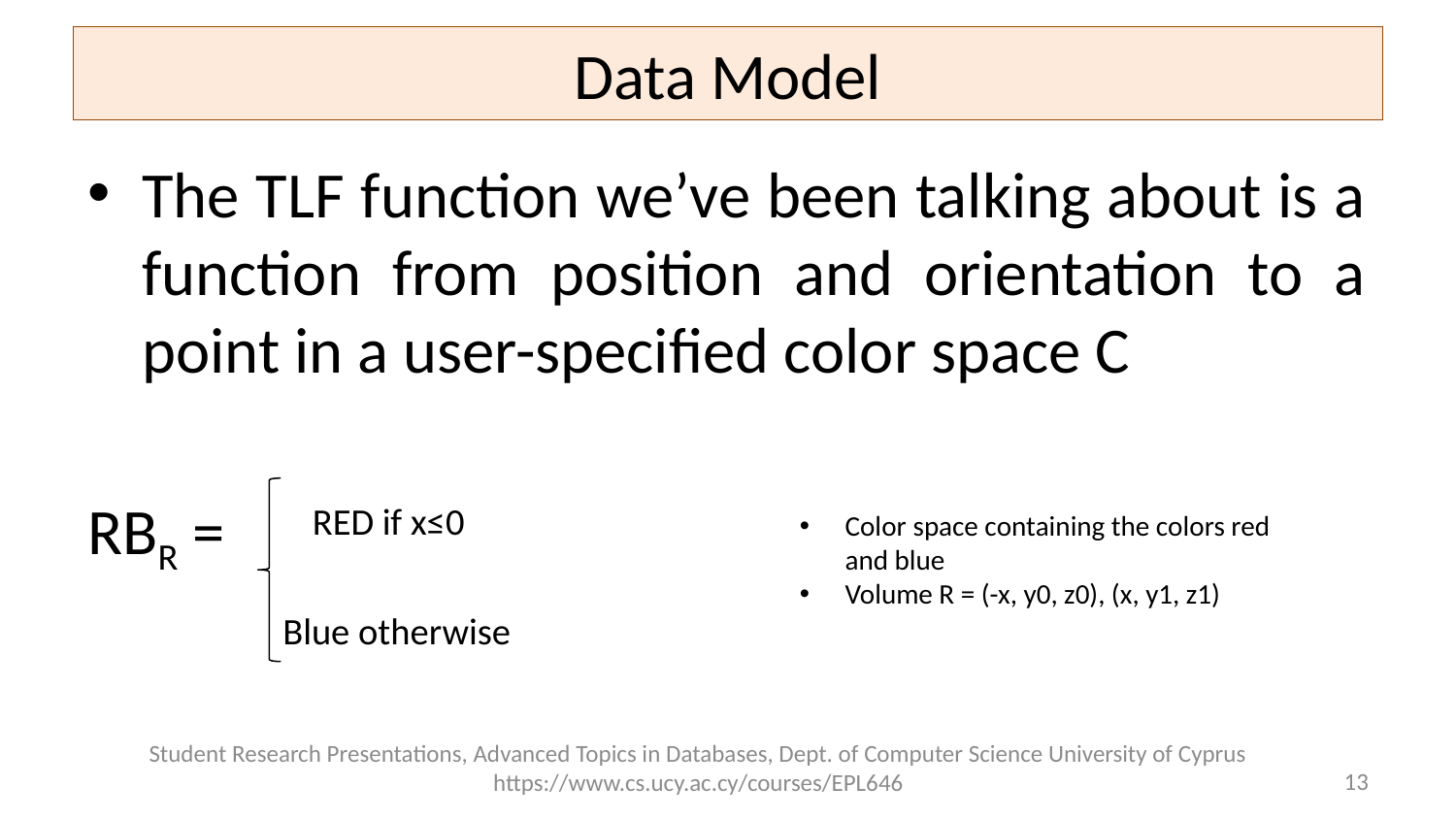

# Data Model
The TLF function we’ve been talking about is a function from position and orientation to a point in a user-specified color space C

RBR =      RED if x≤0
                       Blue otherwise

Color space containing the colors red and blue
Volume R = (-x, y0, z0), (x, y1, z1)
Student Research Presentations, Advanced Topics in Databases, Dept. of Computer Science University of Cyprus https://www.cs.ucy.ac.cy/courses/EPL646
13